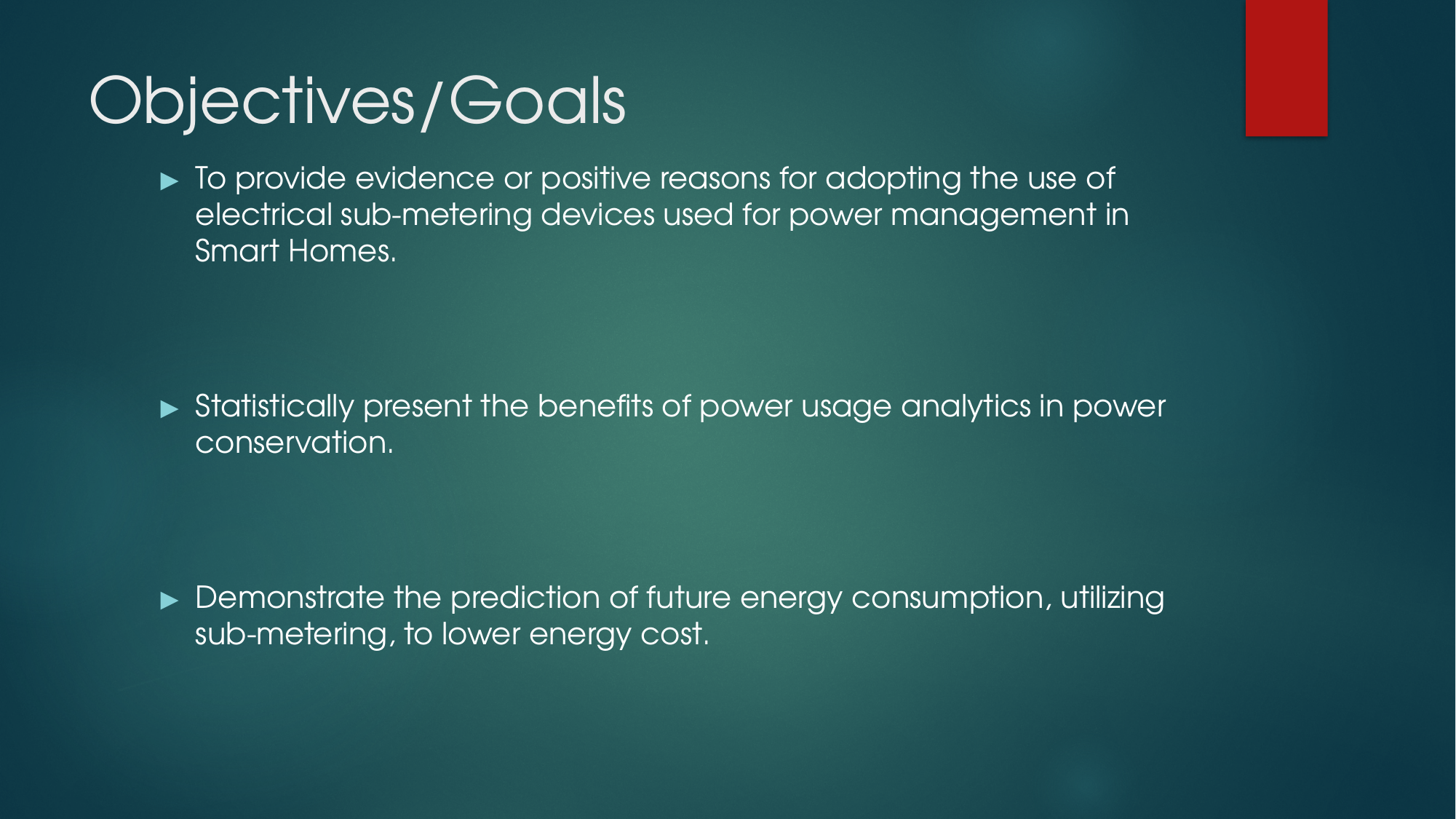

# Objectives/Goals
To provide evidence or positive reasons for adopting the use of electrical sub-metering devices used for power management in Smart Homes.

Statistically present the benefits of power usage analytics in power conservation.

Demonstrate the prediction of future energy consumption, utilizing sub-metering, to lower energy cost.